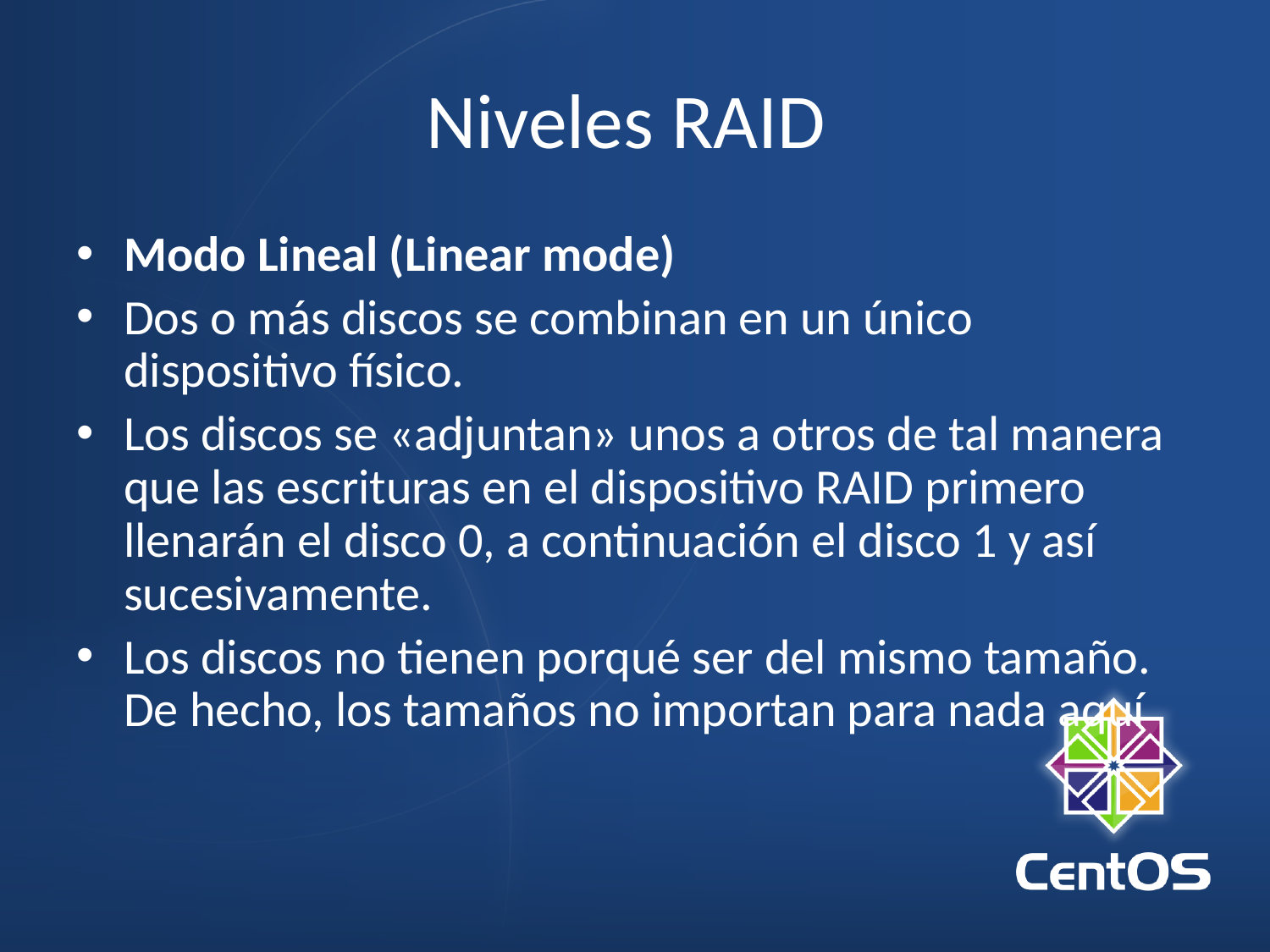

# Niveles RAID
Modo Lineal (Linear mode)
Dos o más discos se combinan en un único dispositivo físico.
Los discos se «adjuntan» unos a otros de tal manera que las escrituras en el dispositivo RAID primero llenarán el disco 0, a continuación el disco 1 y así sucesivamente.
Los discos no tienen porqué ser del mismo tamaño. De hecho, los tamaños no importan para nada aquí